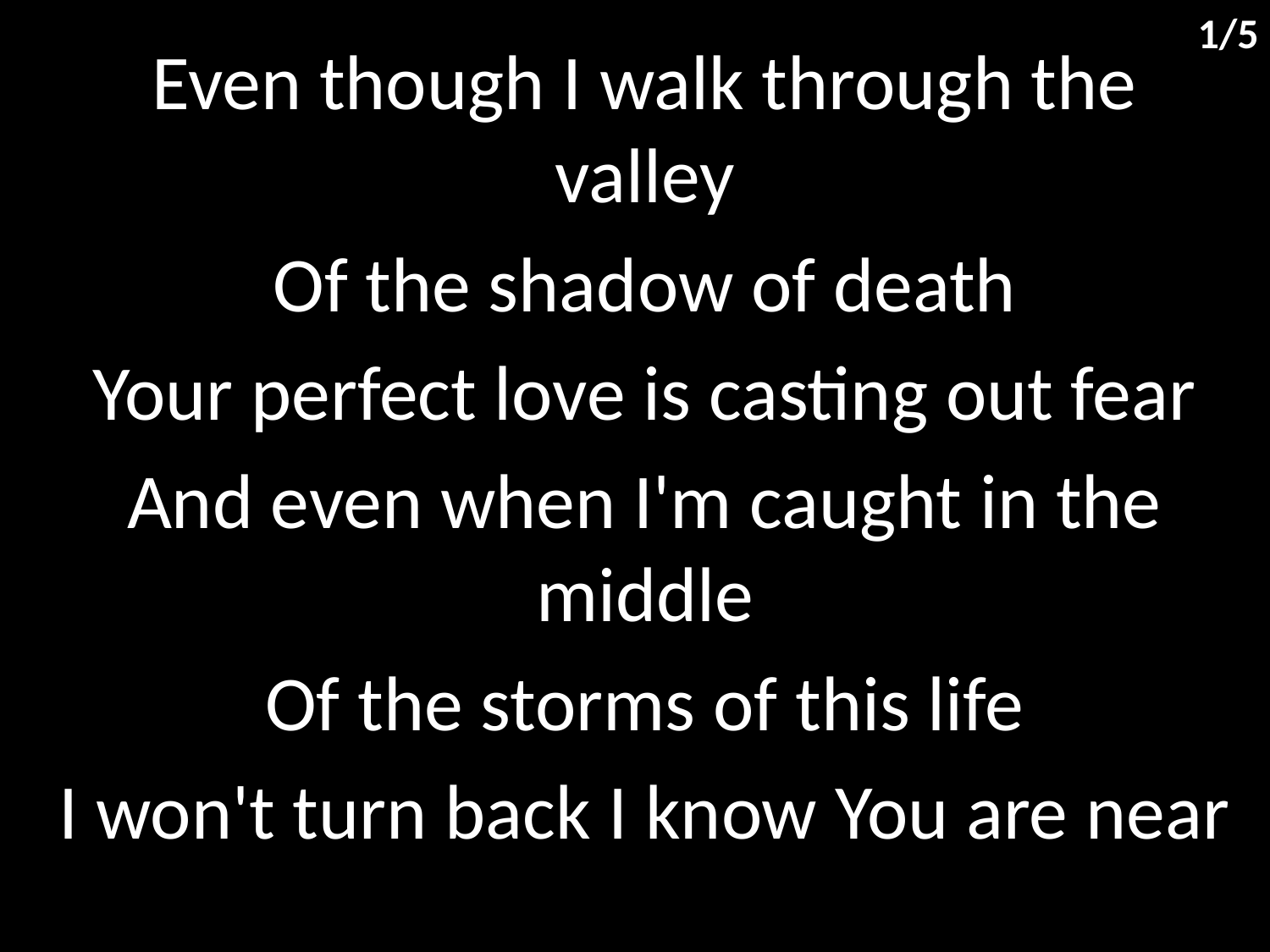

1/5
Even though I walk through the valley
Of the shadow of death
Your perfect love is casting out fear
And even when I'm caught in the middle
Of the storms of this life
I won't turn back I know You are near